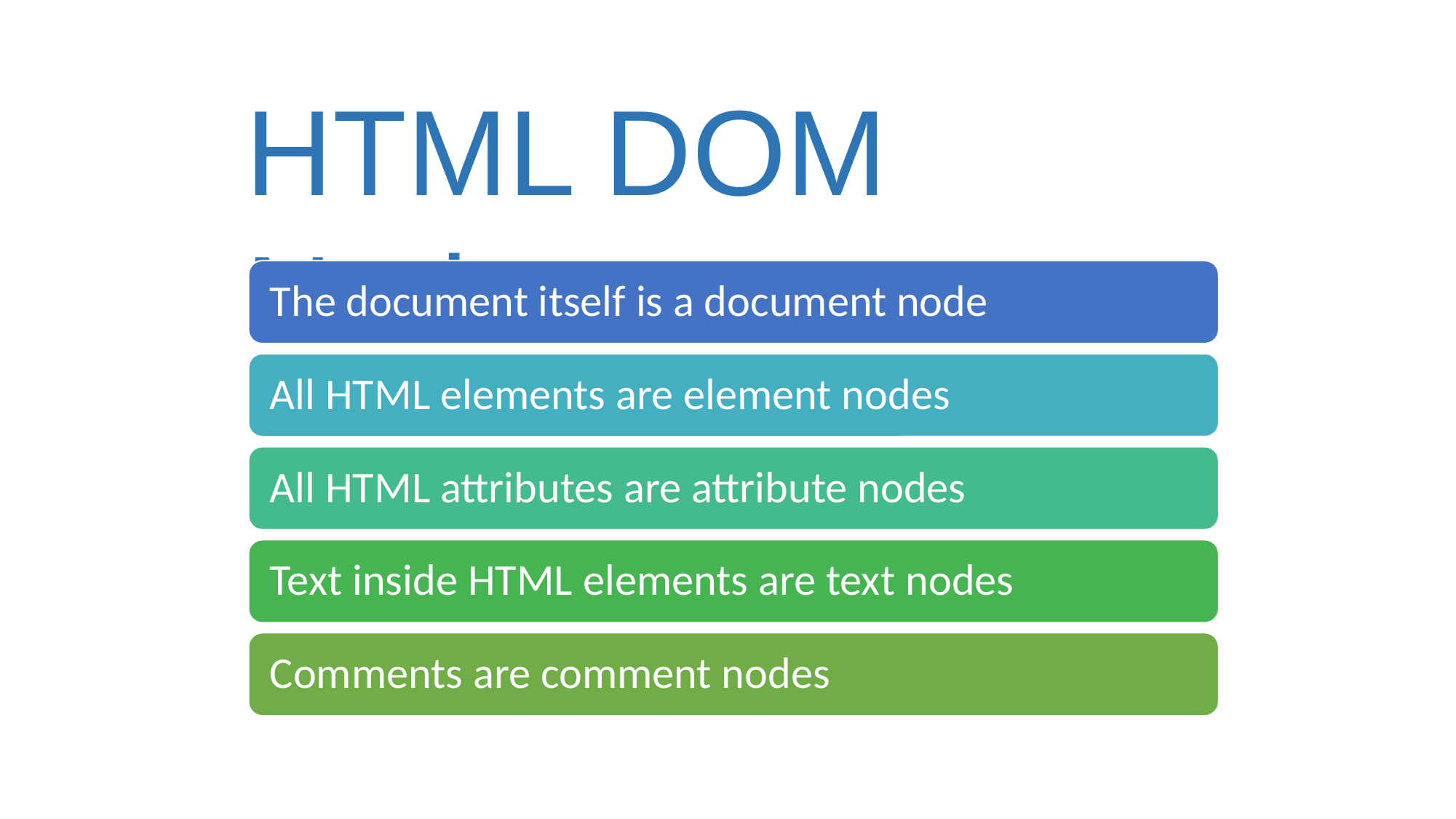

HTML DOM Nodes
The document itself is a document node
All HTML elements are element nodes
All HTML attributes are attribute nodes
Text inside HTML elements are text nodes
Comments are comment nodes